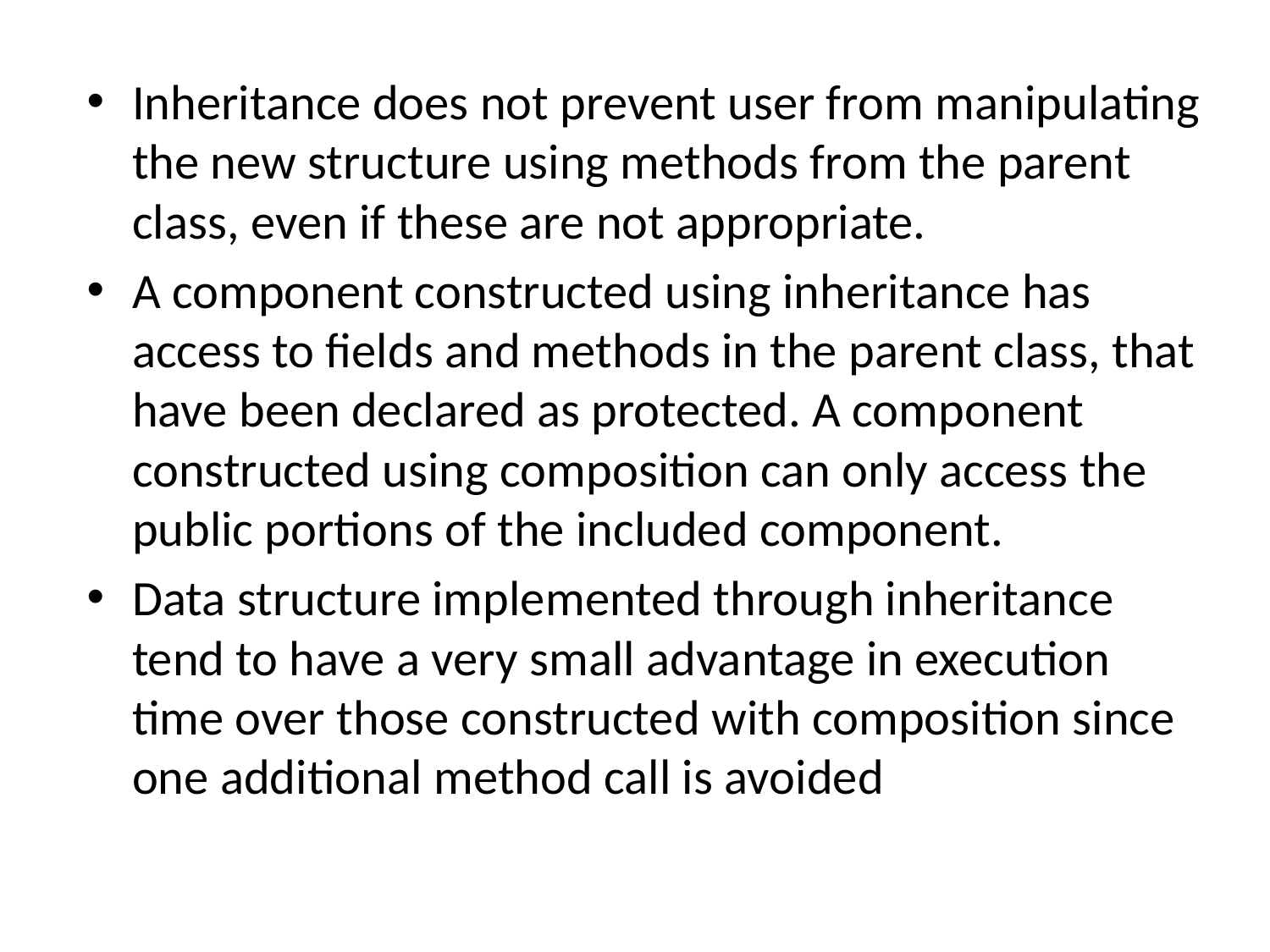

Inheritance does not prevent user from manipulating the new structure using methods from the parent class, even if these are not appropriate.
A component constructed using inheritance has access to fields and methods in the parent class, that have been declared as protected. A component constructed using composition can only access the public portions of the included component.
Data structure implemented through inheritance tend to have a very small advantage in execution time over those constructed with composition since one additional method call is avoided